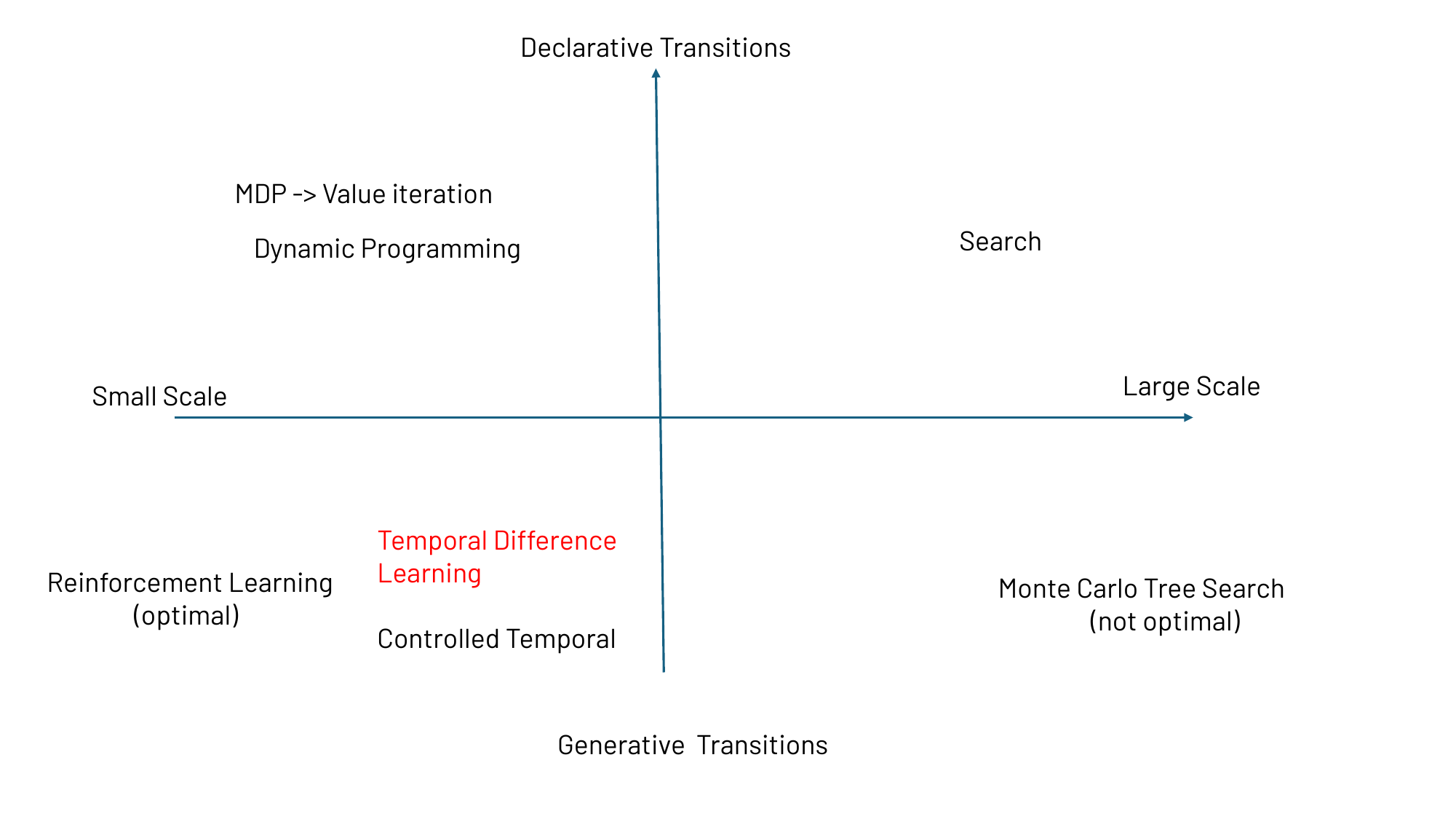

Declarative Transitions
MDP -> Value iteration
Search
Dynamic Programming
Large Scale
Small Scale

Temporal Difference Learning

Controlled Temporal
Reinforcement Learning
                (optimal)
Monte Carlo Tree Search
                 (not optimal)
Generative  Transitions